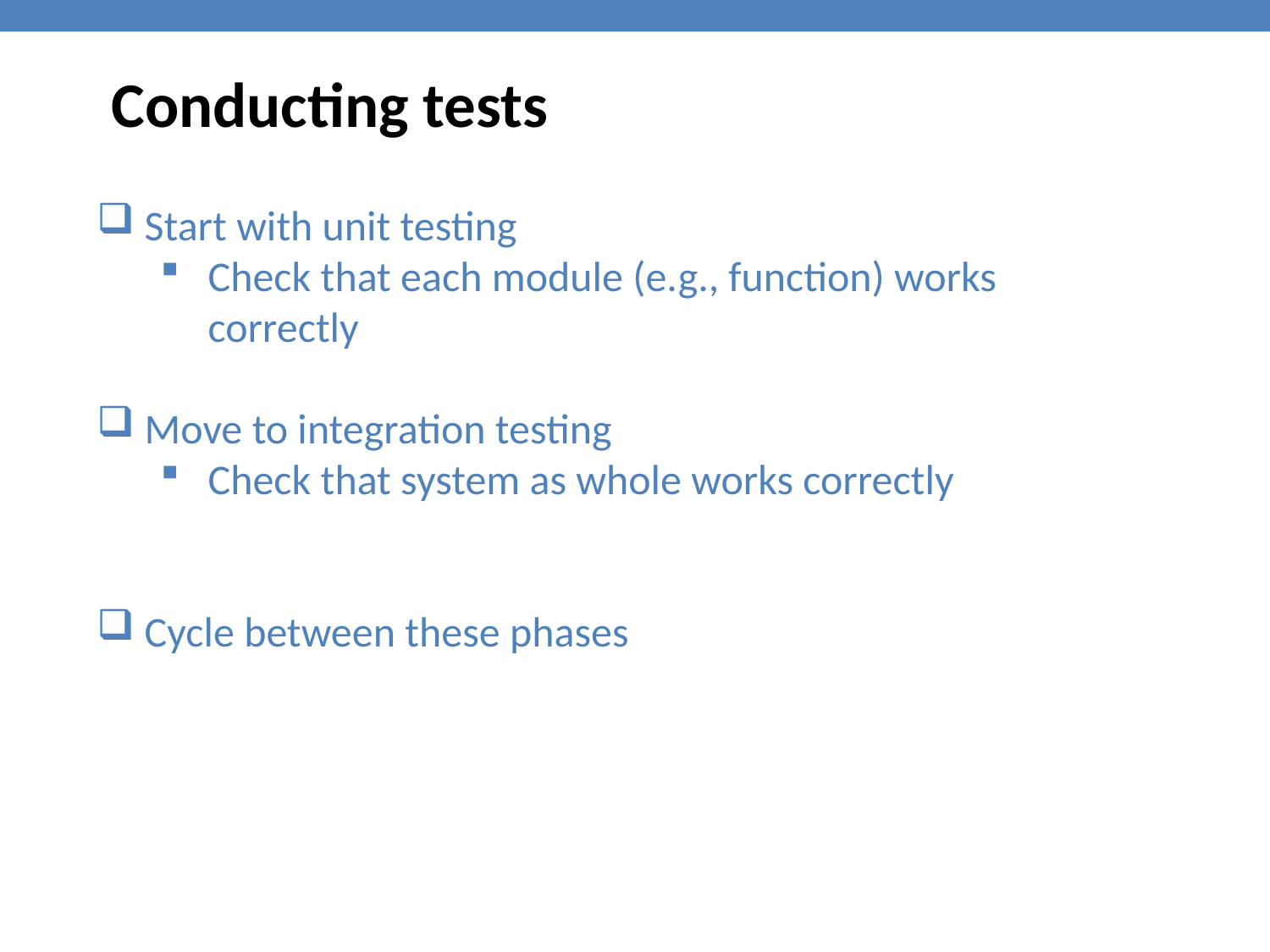

Conducting tests
Start with unit testing
Check that each module (e.g., function) works correctly

Move to integration testing
Check that system as whole works correctly

Cycle between these phases